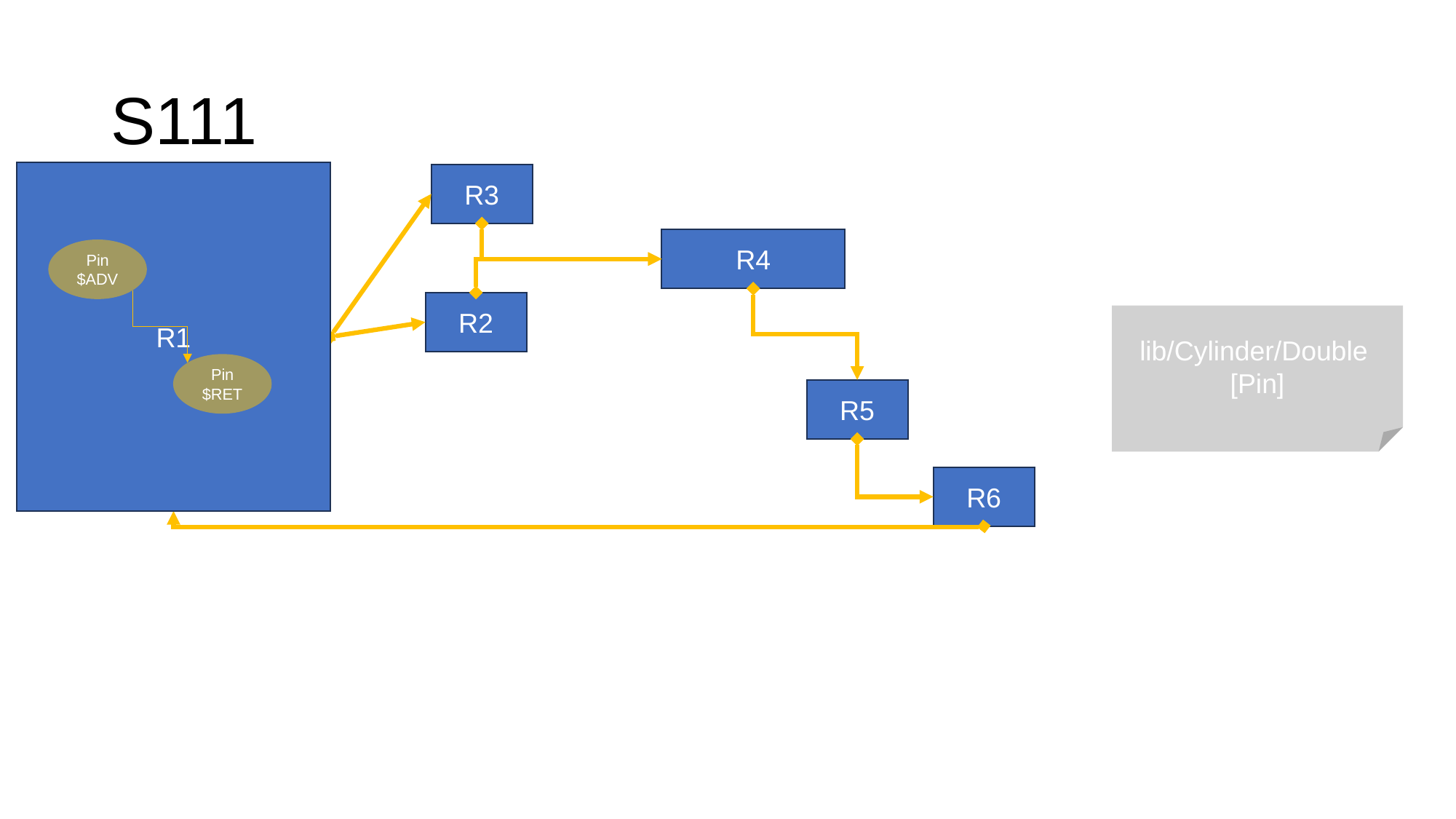

# S111
R1
Pin $ADV
Pin $RET
R3
R4
R2
lib/Cylinder/Double
[Pin]
R5
R6